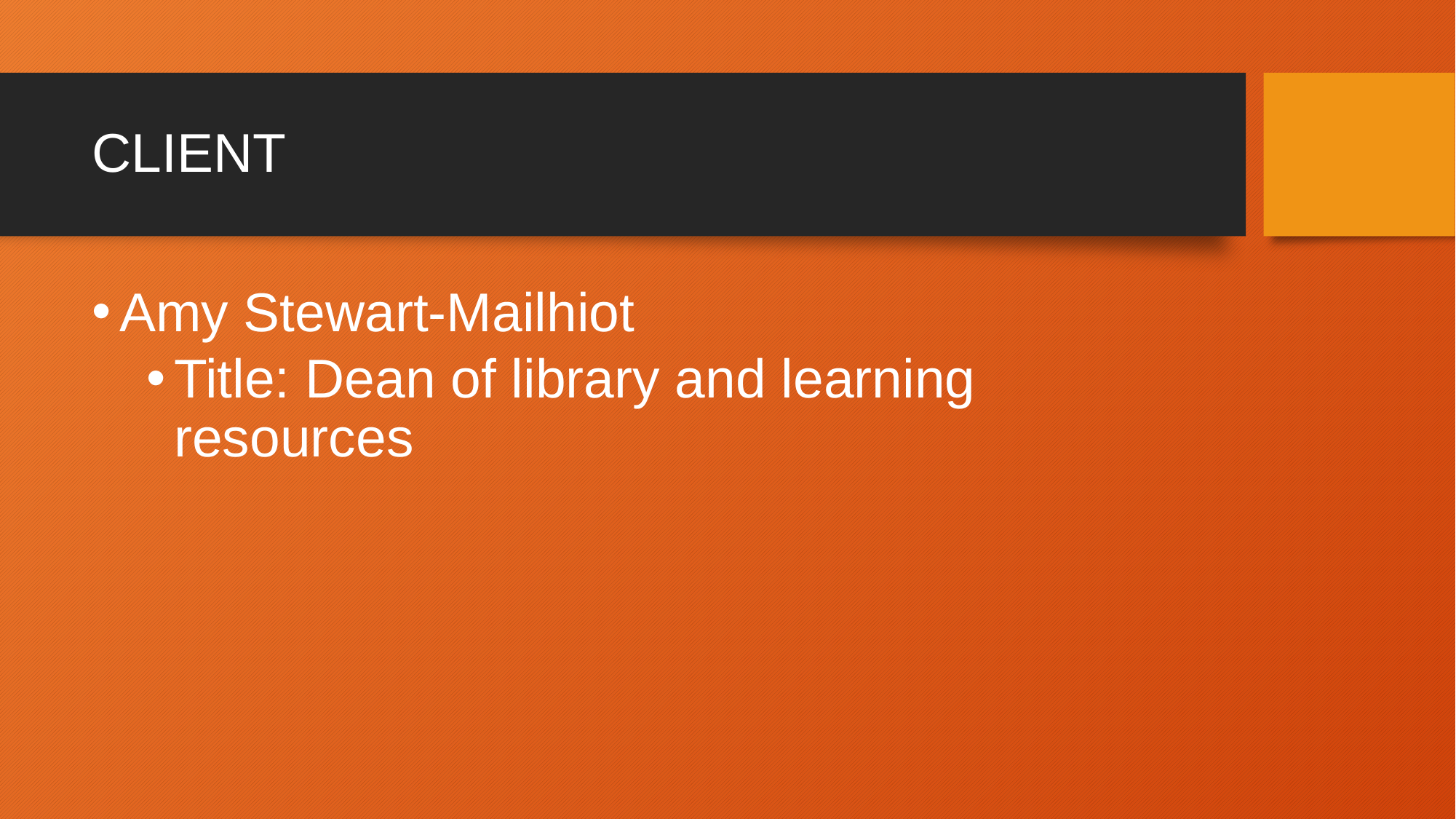

# CLIENT
Amy Stewart-Mailhiot
Title: Dean of library and learning resources